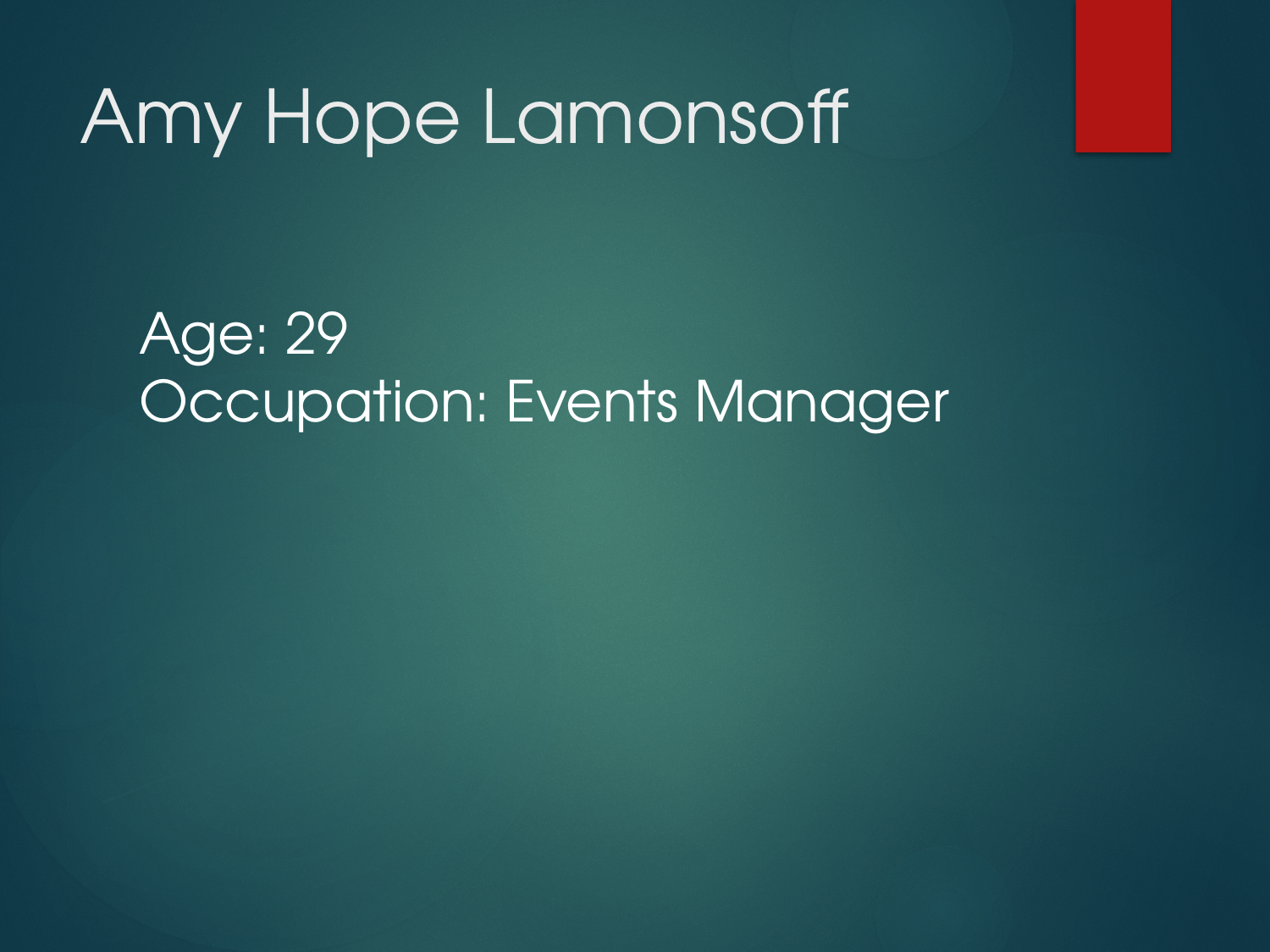

# Amy Hope Lamonsoff

Age: 29
Occupation: Events Manager